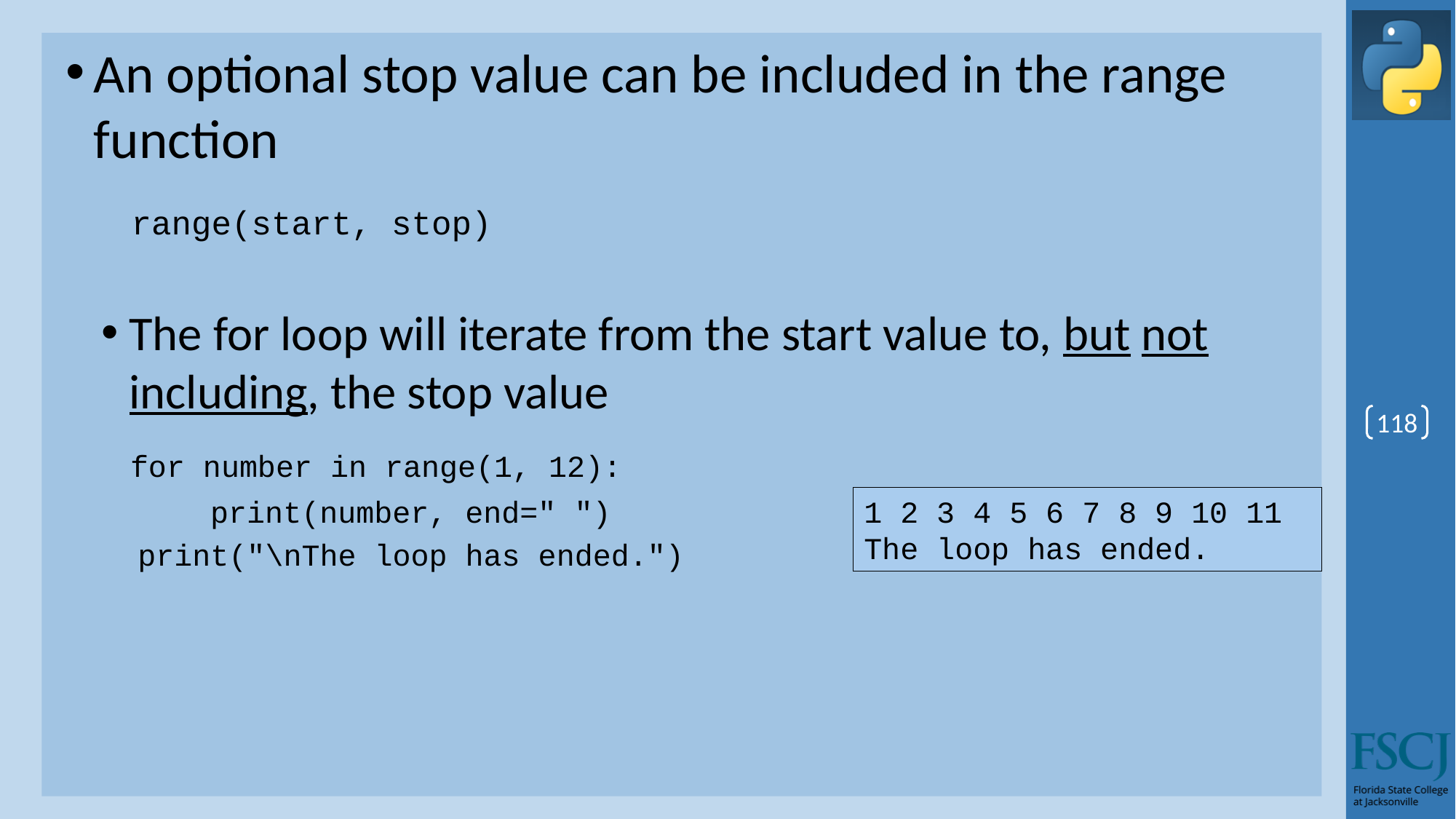

An optional stop value can be included in the range function
  range(start, stop)

The for loop will iterate from the start value to, but not including, the stop value
 for number in range(1, 12):
      print(number, end=" ")
  print("\nThe loop has ended.")
118
1 2 3 4 5 6 7 8 9 10 11
The loop has ended.